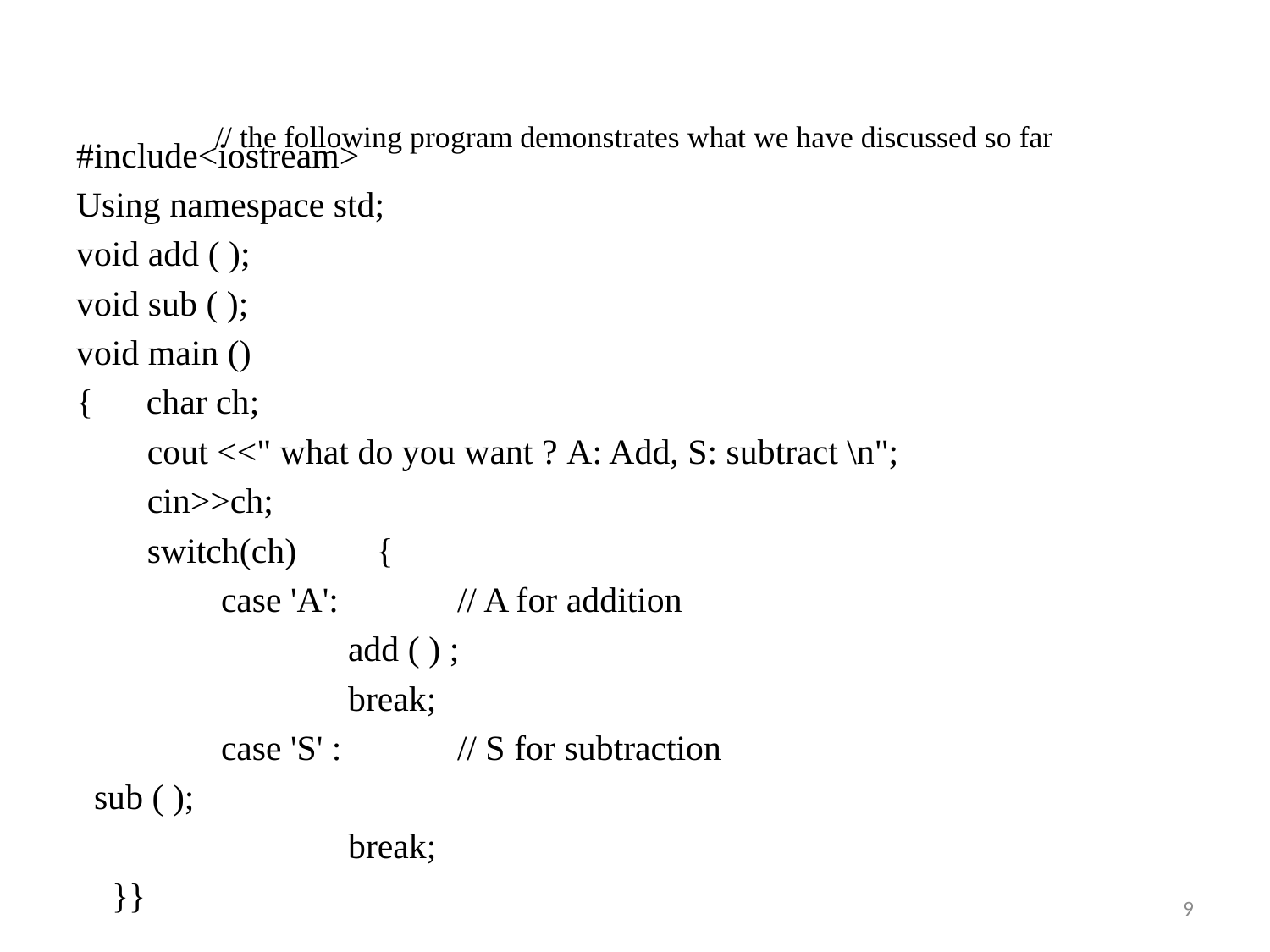

# // the following program demonstrates what we have discussed so far
#include<iostream>
Using namespace std;
void add ( );
void sub ( );
void main ()
{      char ch;
        cout <<" what do you want ? A: Add, S: subtract \n";
        cin>>ch;
        switch(ch)         {
	  case 'A': 	// A for addition
		  add ( ) ;
		  break;
	  case 'S' : 	// S for subtraction
  sub ( );
		  break;
    }}
9